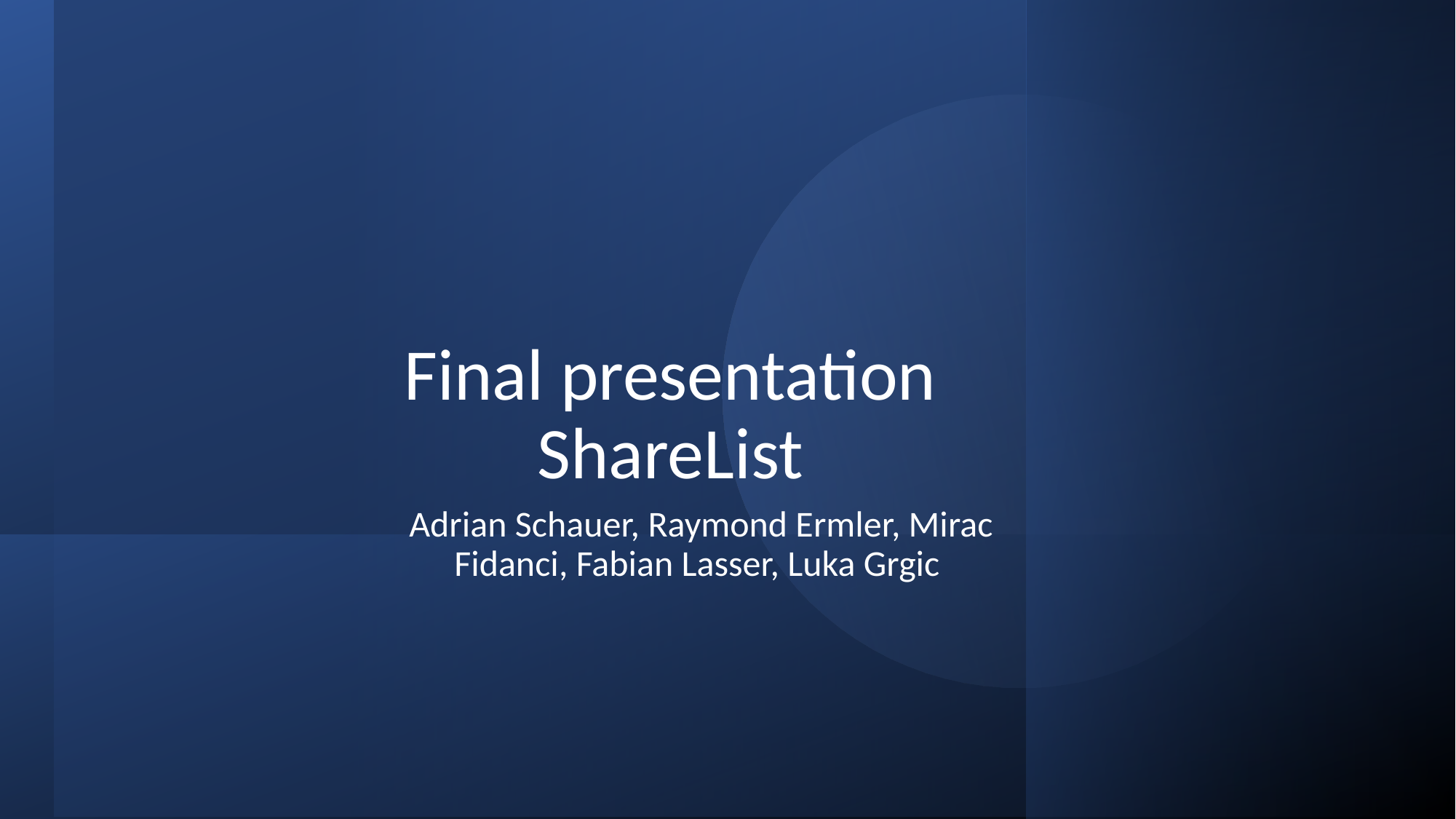

# Final presentation ShareList

Adrian Schauer, Raymond Ermler, Mirac Fidanci, Fabian Lasser, Luka Grgic